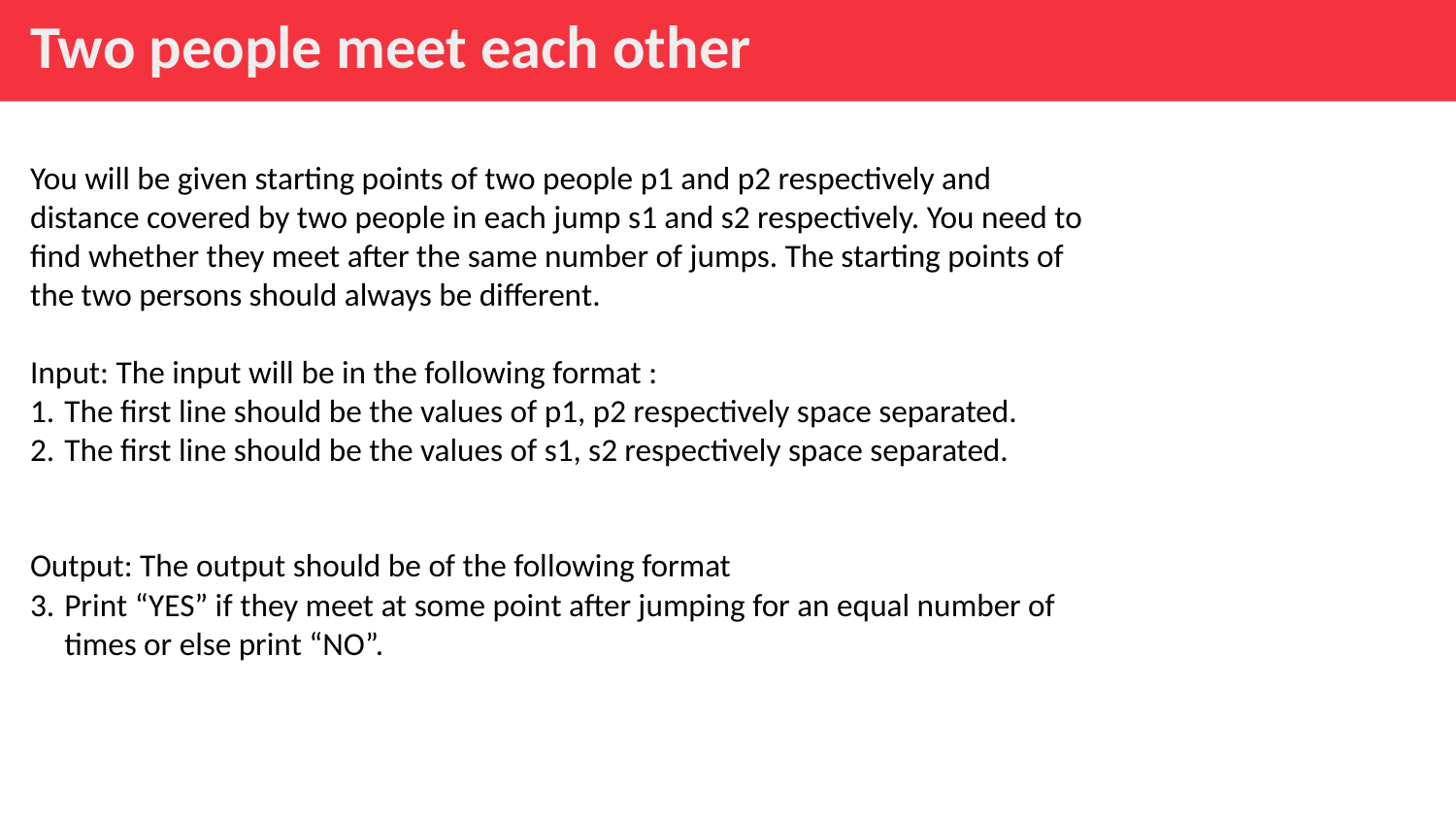

Two people meet each other

You will be given starting points of two people p1 and p2 respectively and distance covered by two people in each jump s1 and s2 respectively. You need to find whether they meet after the same number of jumps. The starting points of the two persons should always be different.

Input: The input will be in the following format :
The first line should be the values of p1, p2 respectively space separated.
The first line should be the values of s1, s2 respectively space separated.

Output: The output should be of the following format
Print “YES” if they meet at some point after jumping for an equal number of times or else print “NO”.